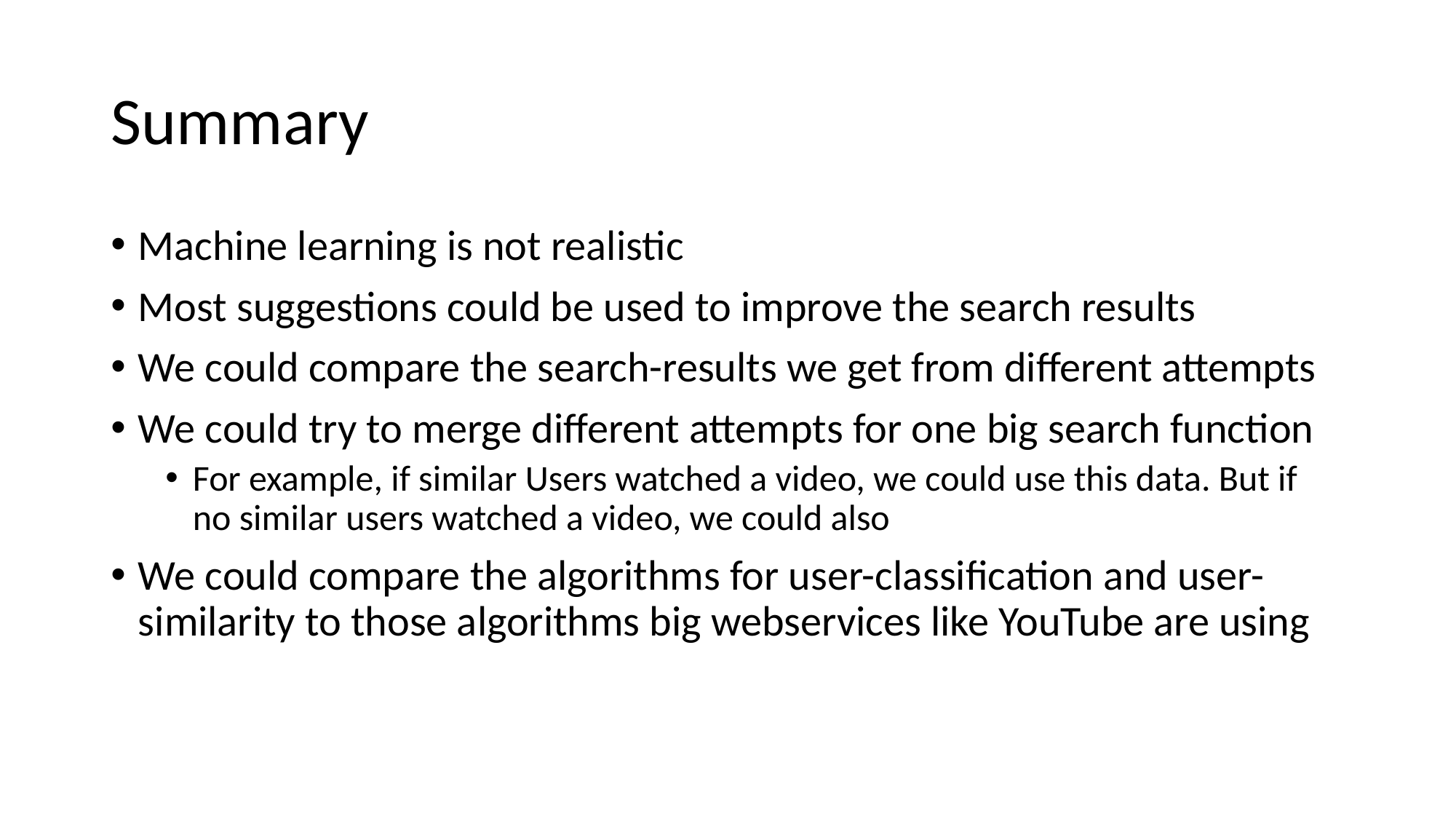

# Summary
Machine learning is not realistic
Most suggestions could be used to improve the search results
We could compare the search-results we get from different attempts
We could try to merge different attempts for one big search function
For example, if similar Users watched a video, we could use this data. But if no similar users watched a video, we could also
We could compare the algorithms for user-classification and user-similarity to those algorithms big webservices like YouTube are using